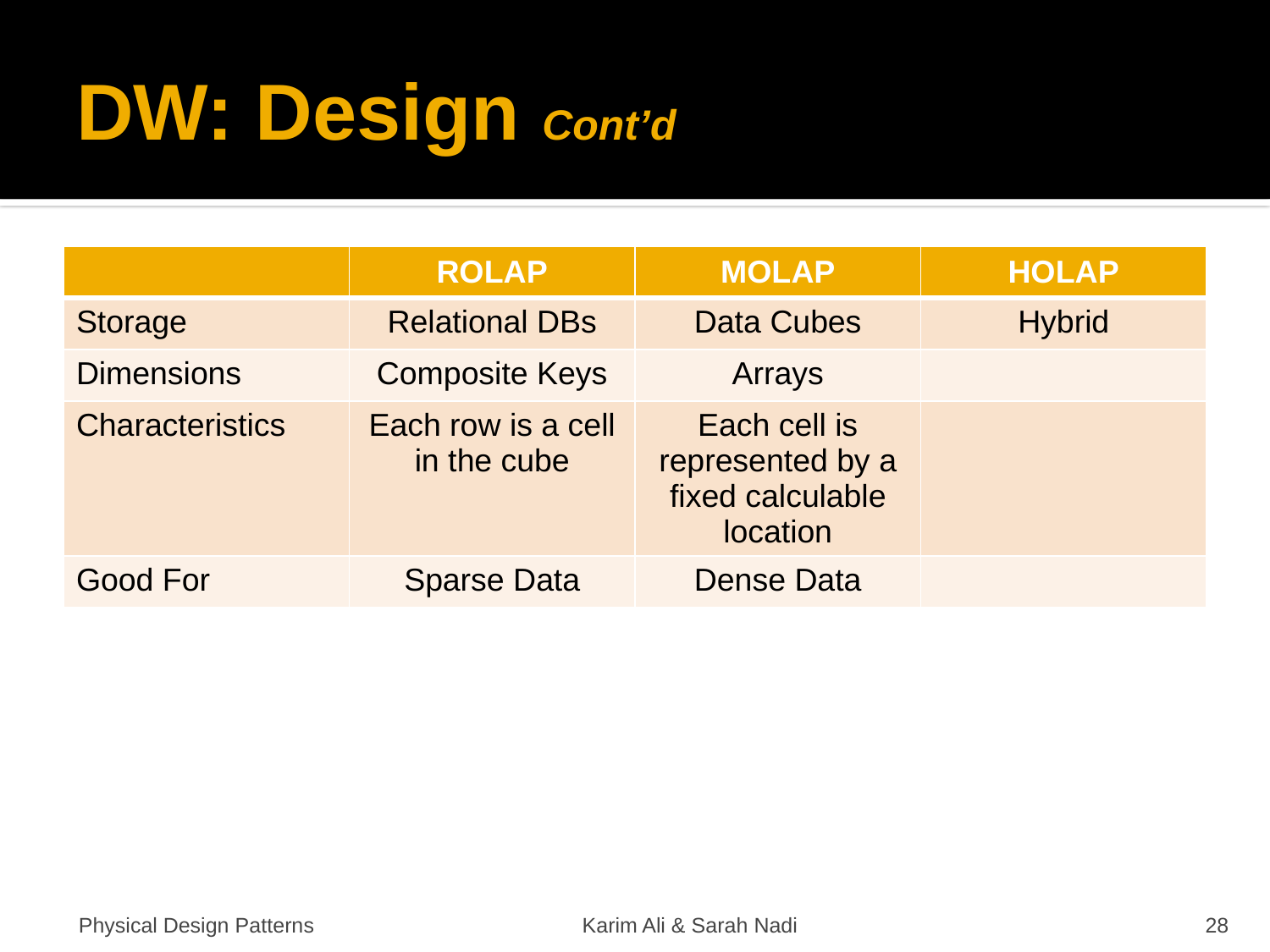

# DW: Design Cont’d
|  | ROLAP | MOLAP | HOLAP |
| --- | --- | --- | --- |
| Storage | Relational DBs | Data Cubes | Hybrid |
| Dimensions | Composite Keys | Arrays |  |
| Characteristics | Each row is a cell in the cube | Each cell is represented by a fixed calculable location |  |
| Good For | Sparse Data | Dense Data |  |
Physical Design Patterns
Karim Ali & Sarah Nadi
28